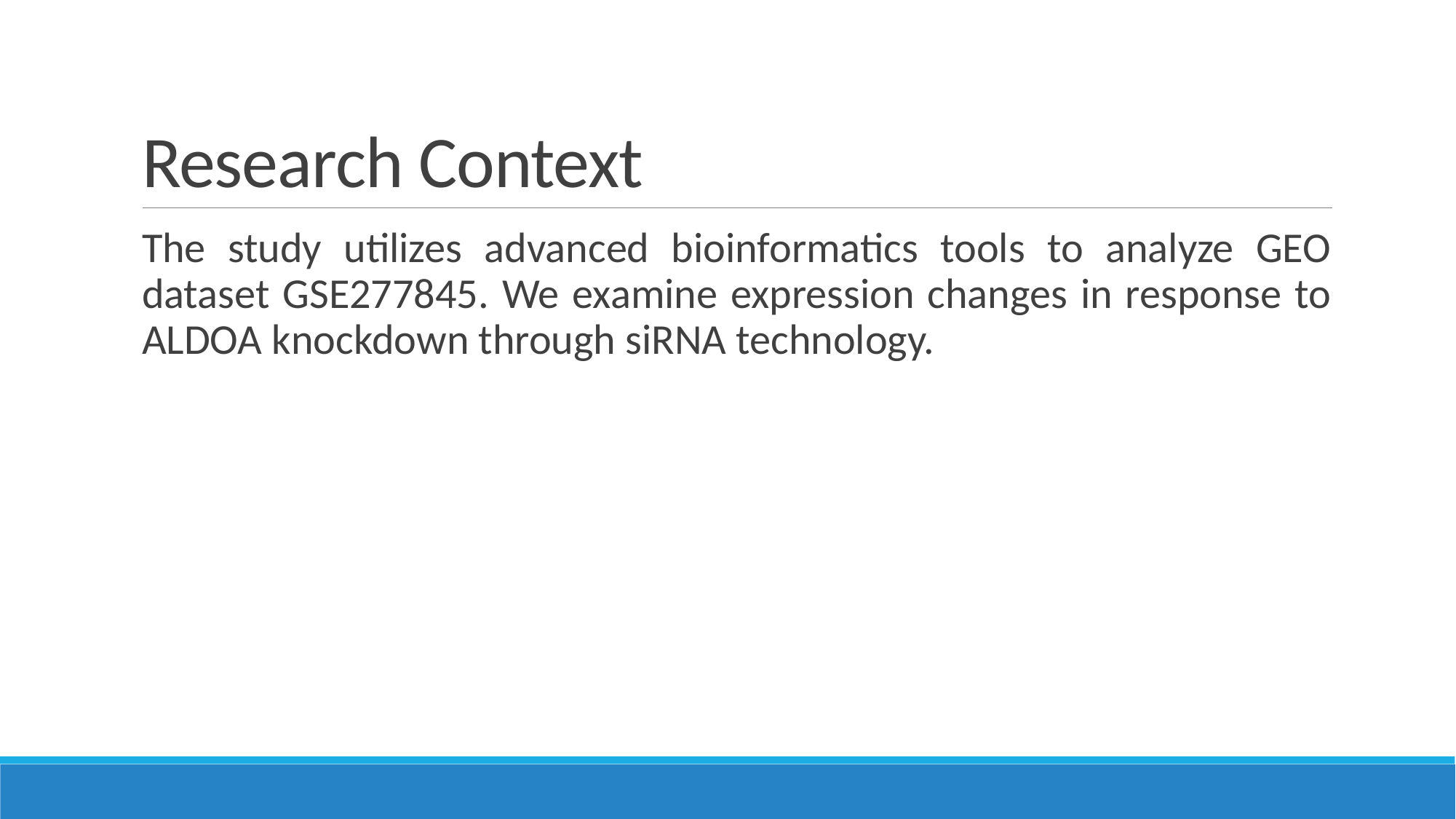

# Research Context
The study utilizes advanced bioinformatics tools to analyze GEO dataset GSE277845. We examine expression changes in response to ALDOA knockdown through siRNA technology.